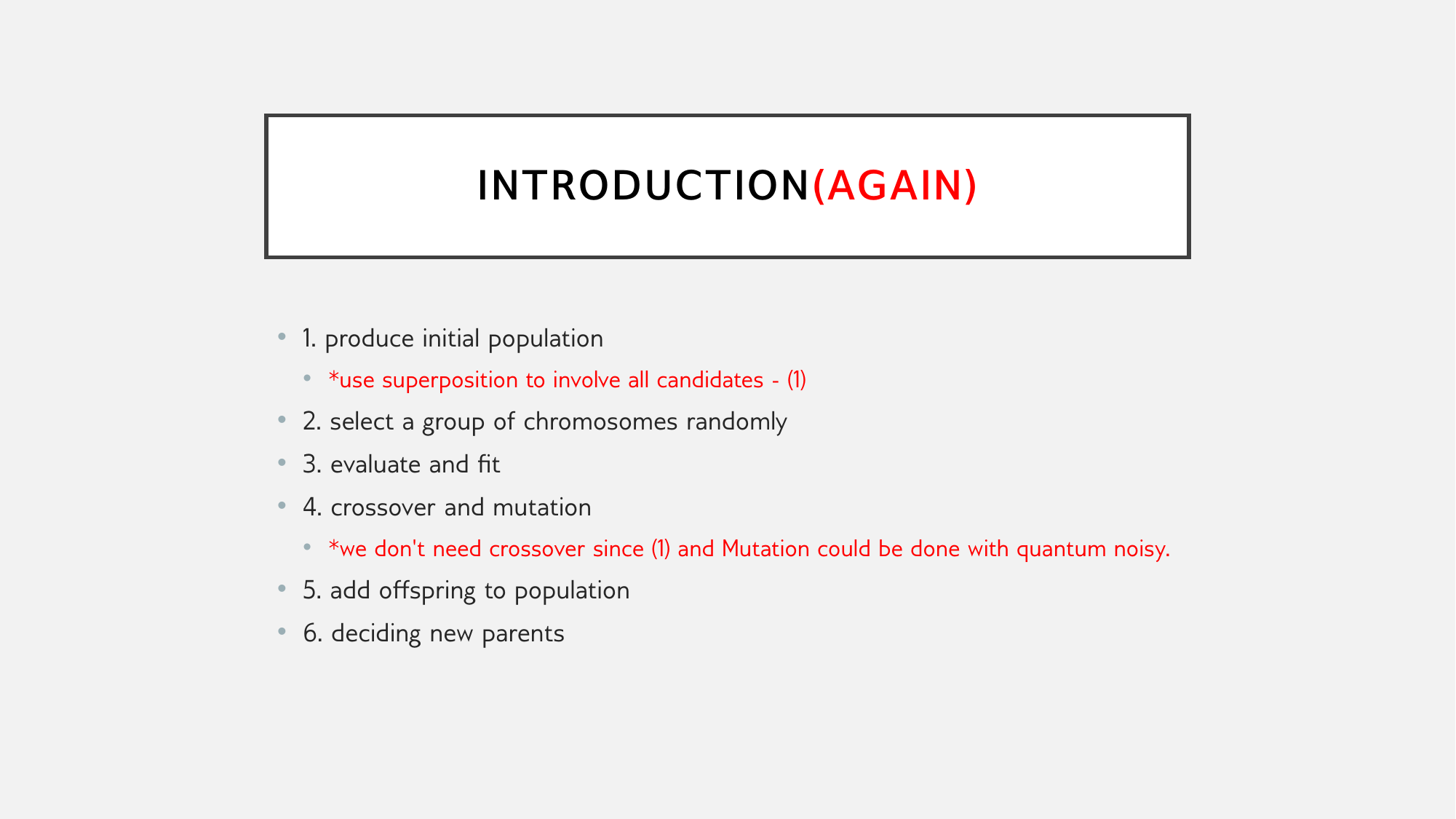

# introduction(AGAIN)
1. produce initial population
*use superposition to involve all candidates - (1)
2. select a group of chromosomes randomly
3. evaluate and fit
4. crossover and mutation
*we don't need crossover since (1) and Mutation could be done with quantum noisy.
5. add offspring to population
6. deciding new parents